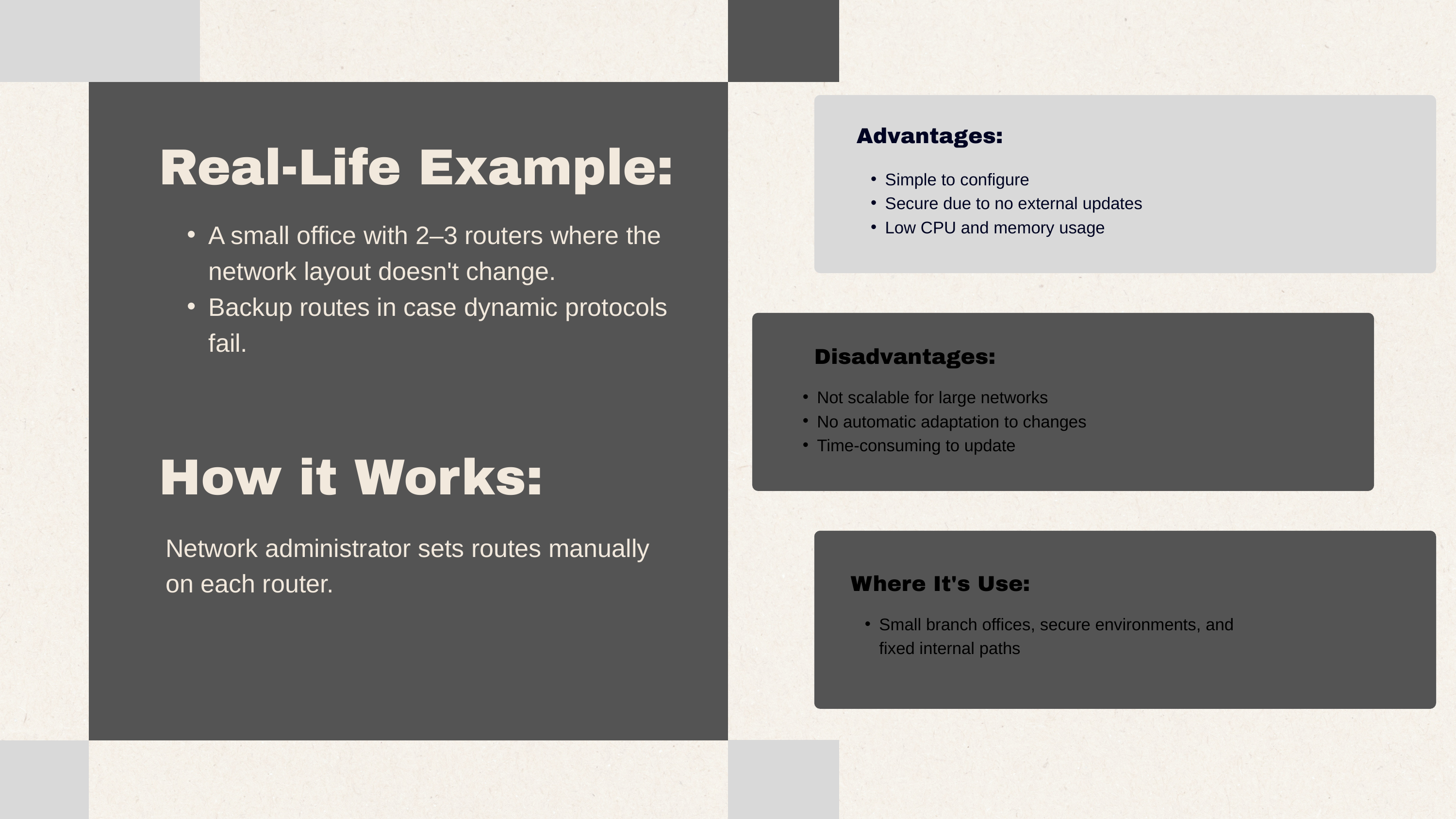

Advantages:
Real-Life Example:
Simple to configure
Secure due to no external updates
Low CPU and memory usage
A small office with 2–3 routers where the network layout doesn't change.
Backup routes in case dynamic protocols fail.

Disadvantages:
Not scalable for large networks
No automatic adaptation to changes
Time-consuming to update

How it Works:
Network administrator sets routes manually on each router.

Where It's Use:
Small branch offices, secure environments, and fixed internal paths